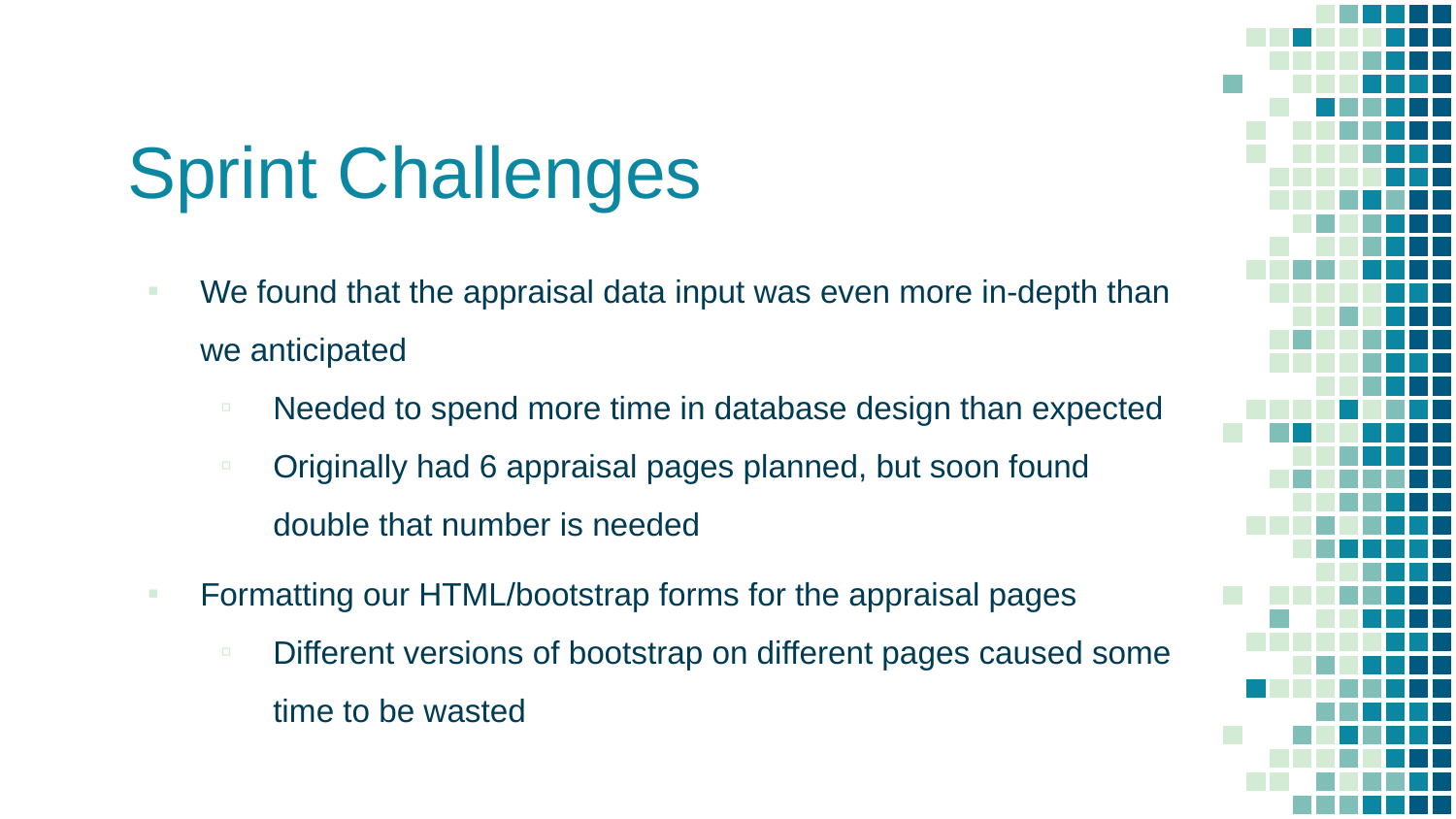

# Sprint Challenges
We found that the appraisal data input was even more in-depth than we anticipated
Needed to spend more time in database design than expected
Originally had 6 appraisal pages planned, but soon found double that number is needed
Formatting our HTML/bootstrap forms for the appraisal pages
Different versions of bootstrap on different pages caused some time to be wasted